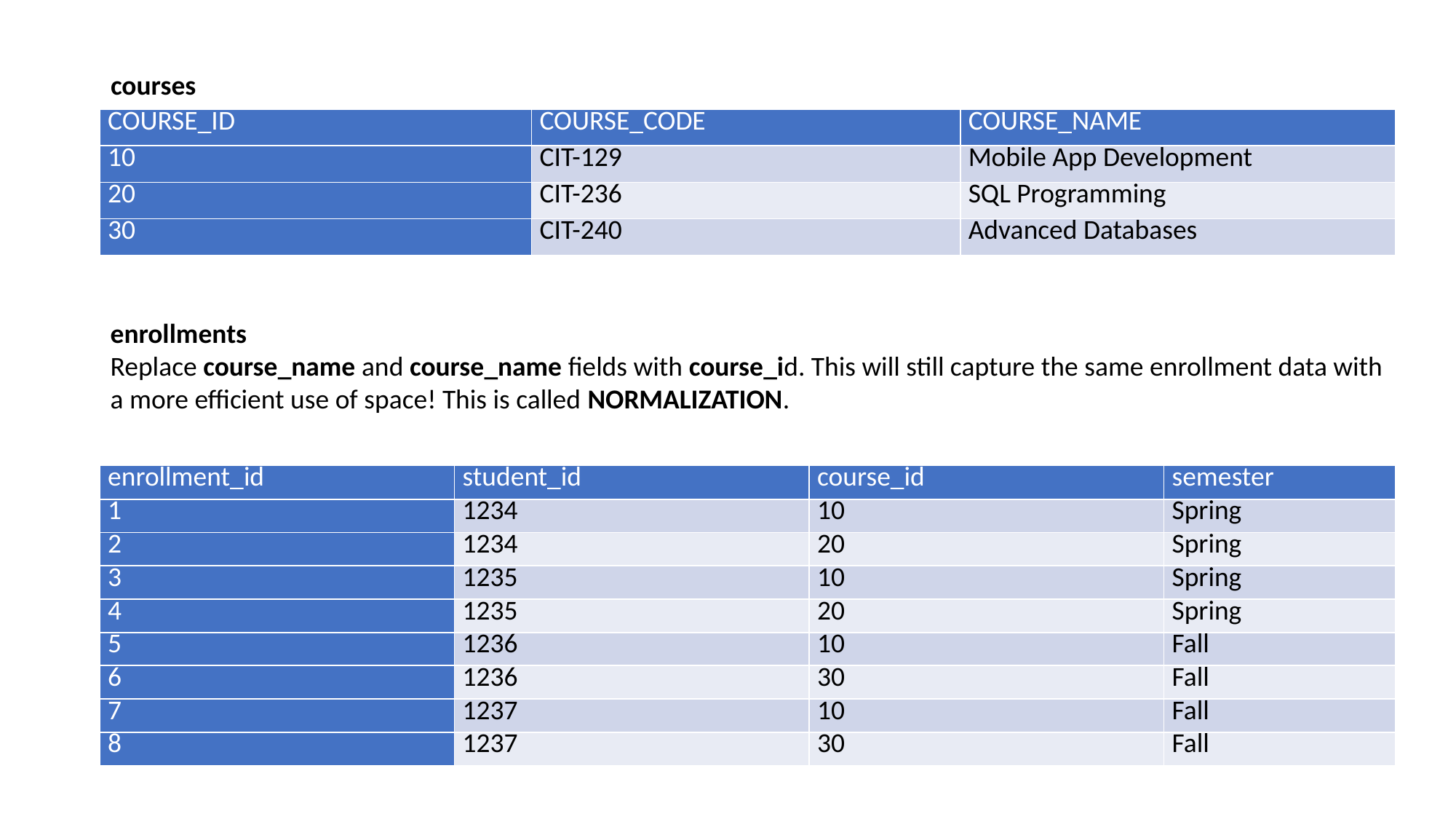

courses
| COURSE\_ID | COURSE\_CODE | COURSE\_NAME |
| --- | --- | --- |
| 10 | CIT-129 | Mobile App Development |
| 20 | CIT-236 | SQL Programming |
| 30 | CIT-240 | Advanced Databases |
enrollments
Replace course_name and course_name fields with course_id. This will still capture the same enrollment data with
a more efficient use of space! This is called NORMALIZATION.
| enrollment\_id | student\_id | course\_id | semester |
| --- | --- | --- | --- |
| 1 | 1234 | 10 | Spring |
| 2 | 1234 | 20 | Spring |
| 3 | 1235 | 10 | Spring |
| 4 | 1235 | 20 | Spring |
| 5 | 1236 | 10 | Fall |
| 6 | 1236 | 30 | Fall |
| 7 | 1237 | 10 | Fall |
| 8 | 1237 | 30 | Fall |